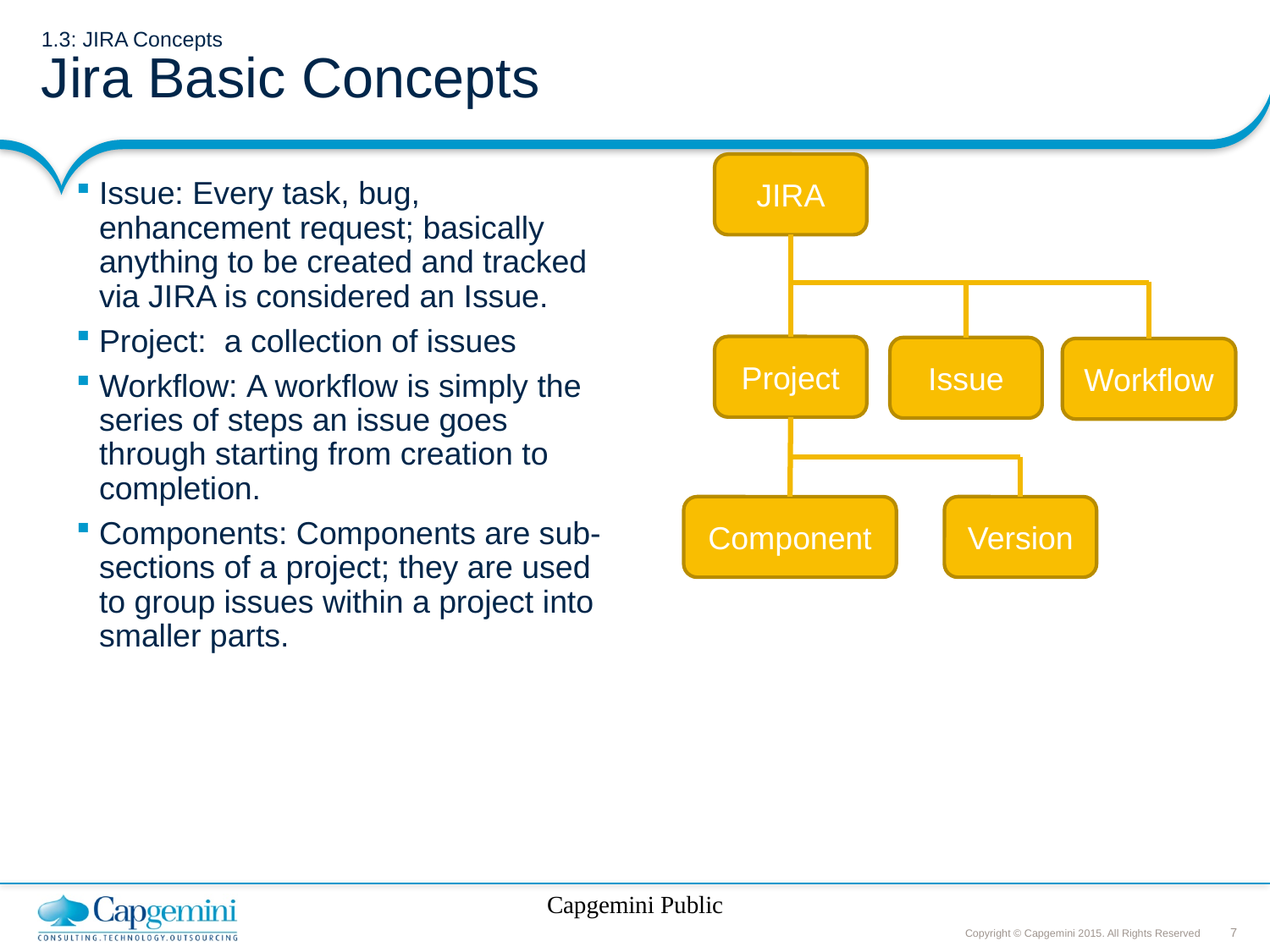

# 1.3: JIRA Concepts Jira Basic Concepts
JIRA
Issue: Every task, bug, enhancement request; basically anything to be created and tracked via JIRA is considered an Issue.
Project:  a collection of issues
Workflow: A workflow is simply the series of steps an issue goes through starting from creation to completion.
Components: Components are sub-sections of a project; they are used to group issues within a project into smaller parts.

Project
Issue
Workflow
Component
Version
Capgemini Public